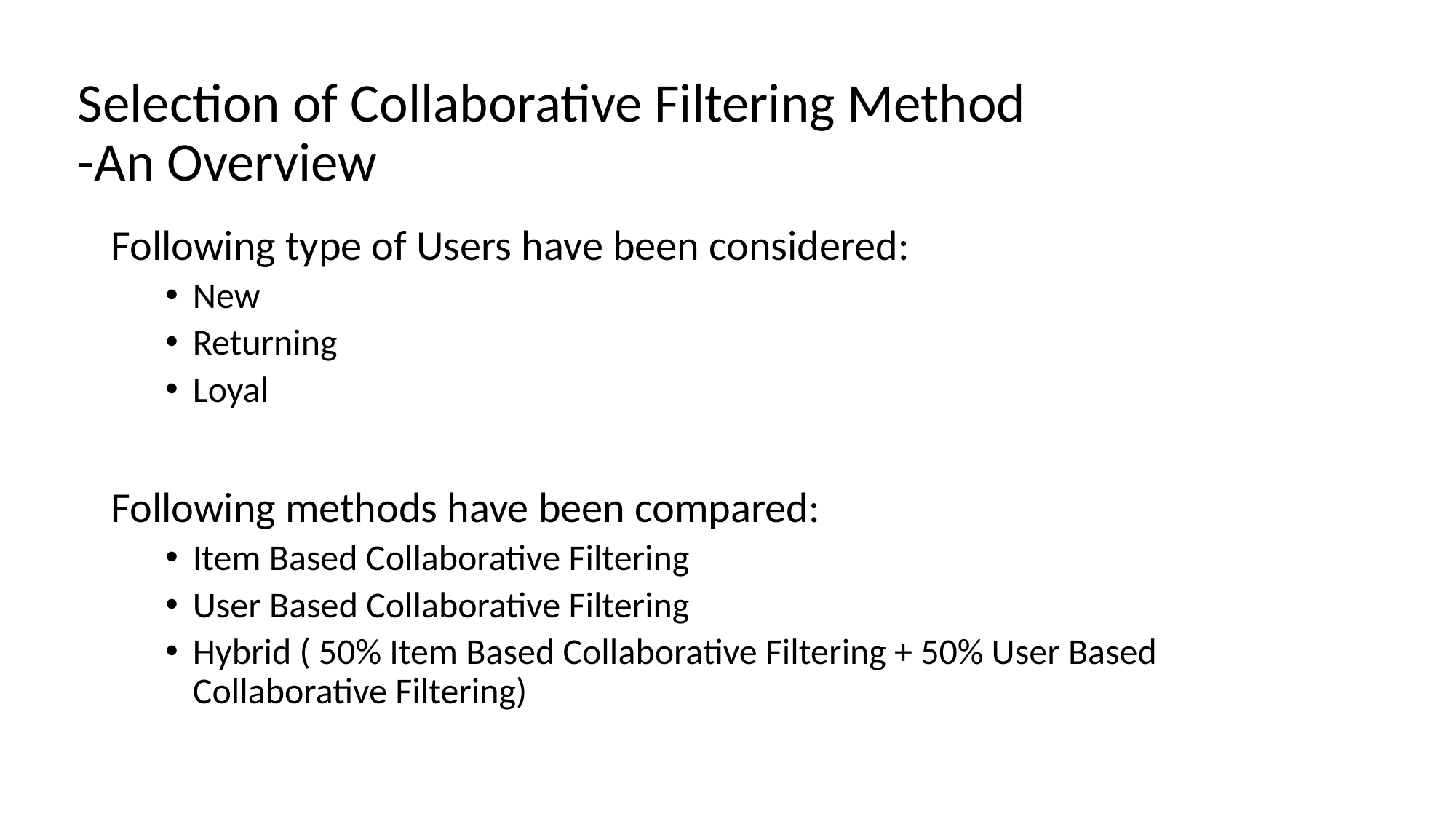

# Selection of Collaborative Filtering Method -An Overview
Following type of Users have been considered:
New
Returning
Loyal

Following methods have been compared:
Item Based Collaborative Filtering
User Based Collaborative Filtering
Hybrid ( 50% Item Based Collaborative Filtering + 50% User Based Collaborative Filtering)